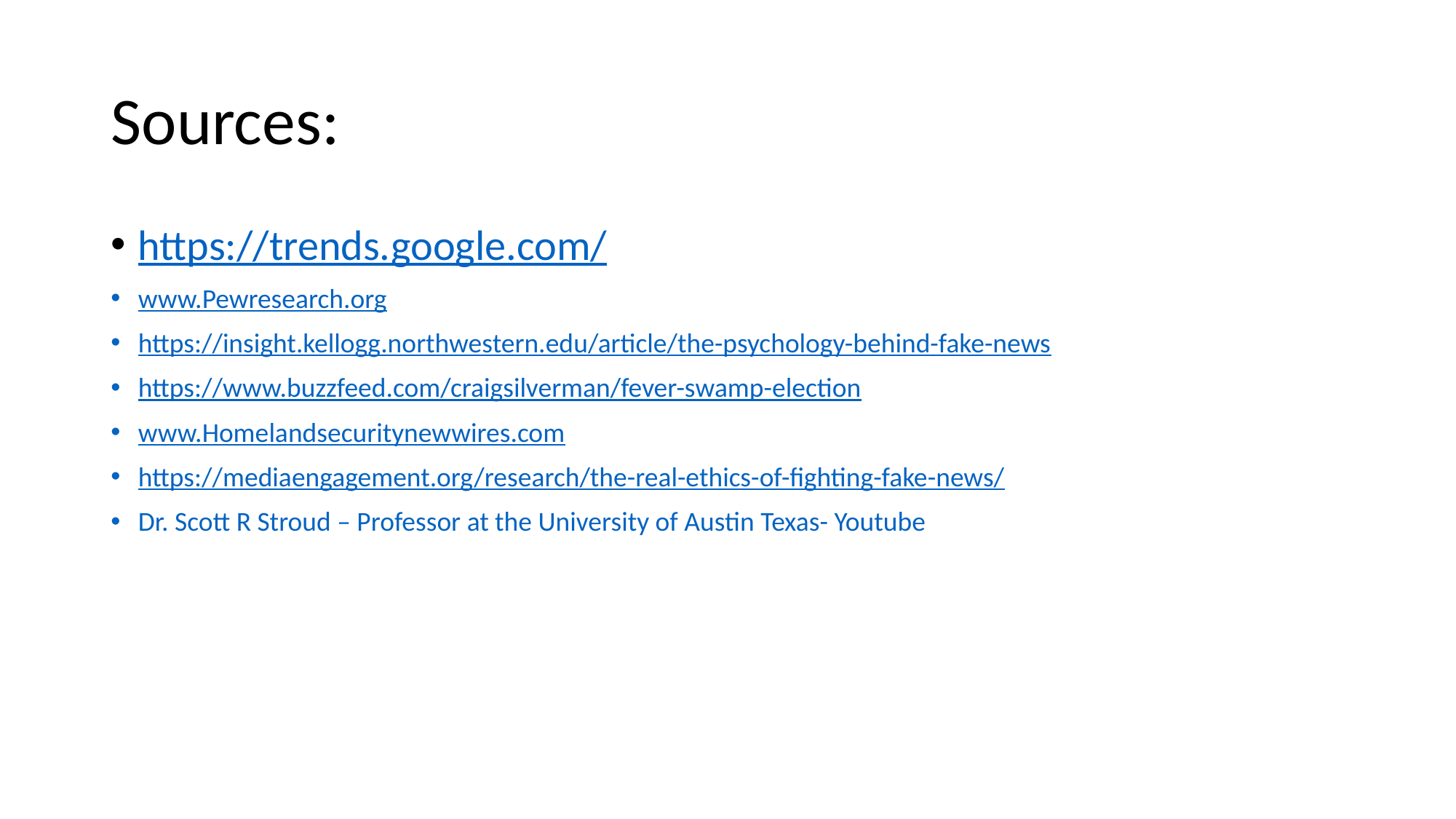

# Sources:
https://trends.google.com/
www.Pewresearch.org
https://insight.kellogg.northwestern.edu/article/the-psychology-behind-fake-news
https://www.buzzfeed.com/craigsilverman/fever-swamp-election
www.Homelandsecuritynewwires.com
https://mediaengagement.org/research/the-real-ethics-of-fighting-fake-news/
Dr. Scott R Stroud – Professor at the University of Austin Texas- Youtube